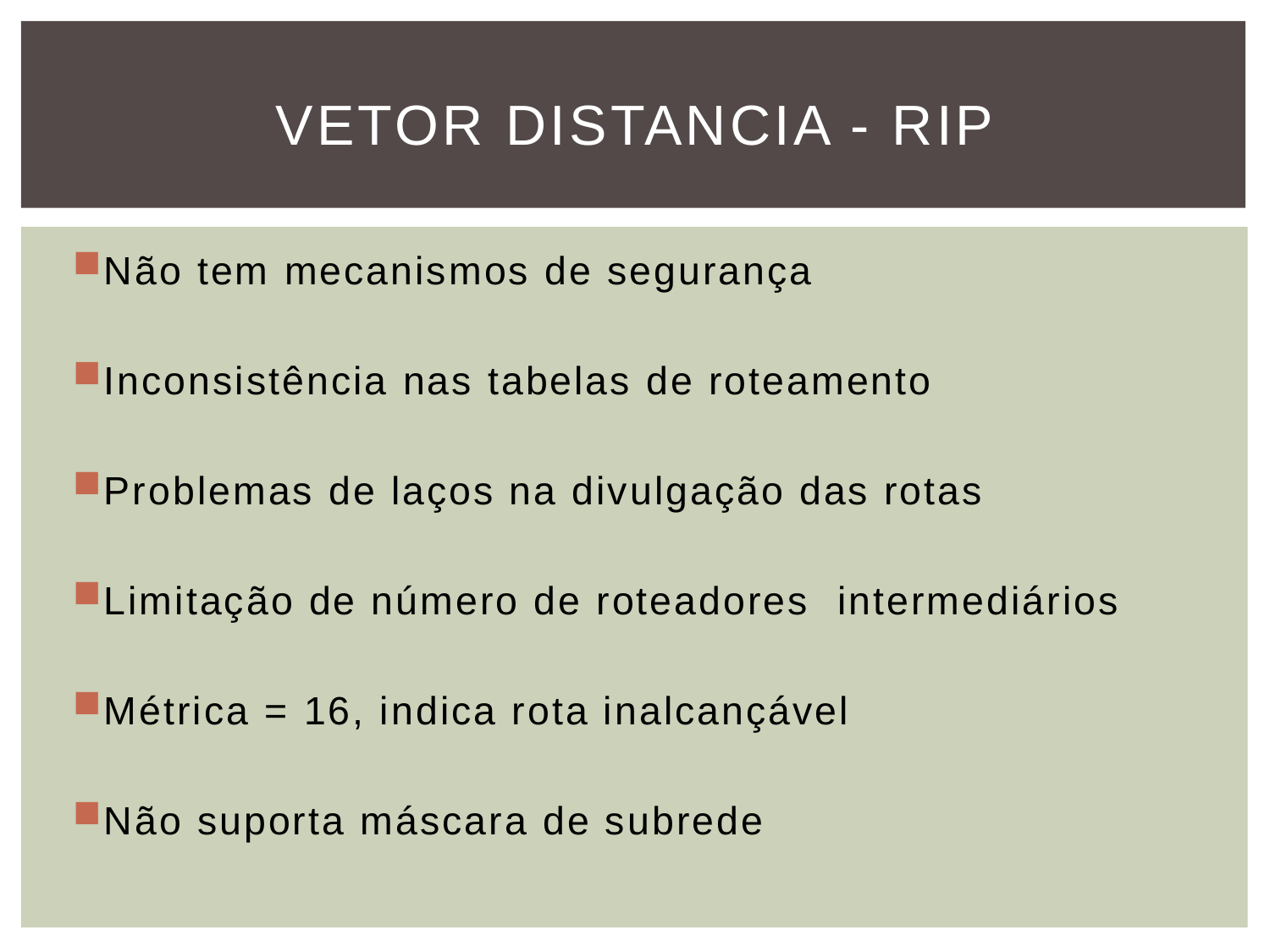

# VETOR DISTANCIA - RIP
Não tem mecanismos de segurança

Inconsistência nas tabelas de roteamento

Problemas de laços na divulgação das rotas

Limitação de número de roteadores  intermediários

Métrica = 16, indica rota inalcançável

Não suporta máscara de subrede